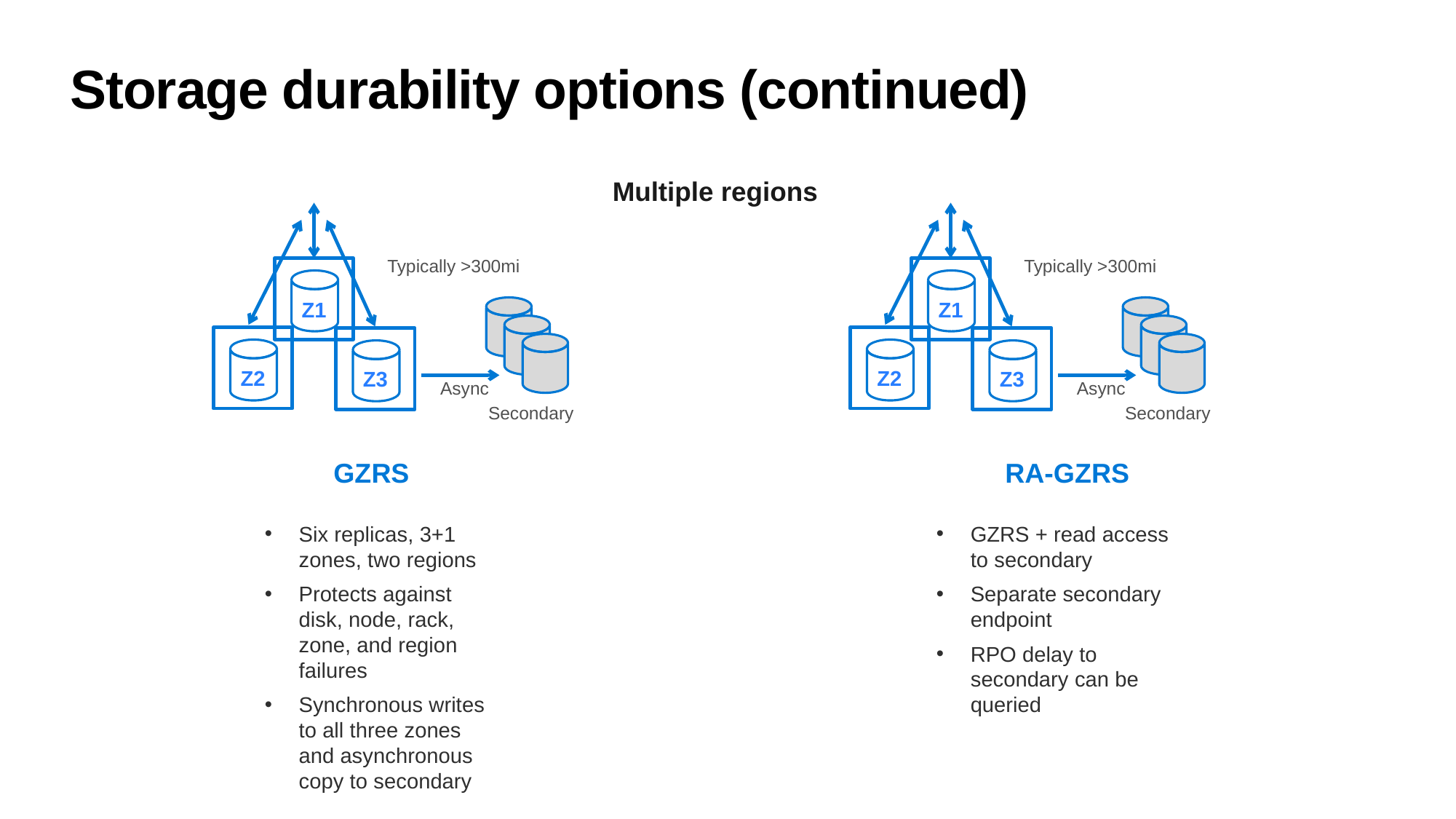

# Storage durability options (continued)
Multiple regions
Z1

         GZRS

Six replicas, 3+1 zones, two regions
Protects against disk, node, rack, zone, and region failures
Synchronous writes to all three zones and asynchronous copy to secondary

Z2

Z3

Typically >300mi

Async
Secondary
Z1

         RA-GZRS

GZRS + read access to secondary
Separate secondary endpoint
RPO delay to secondary can be queried
Z2

Z3

Typically >300mi

Async
Secondary